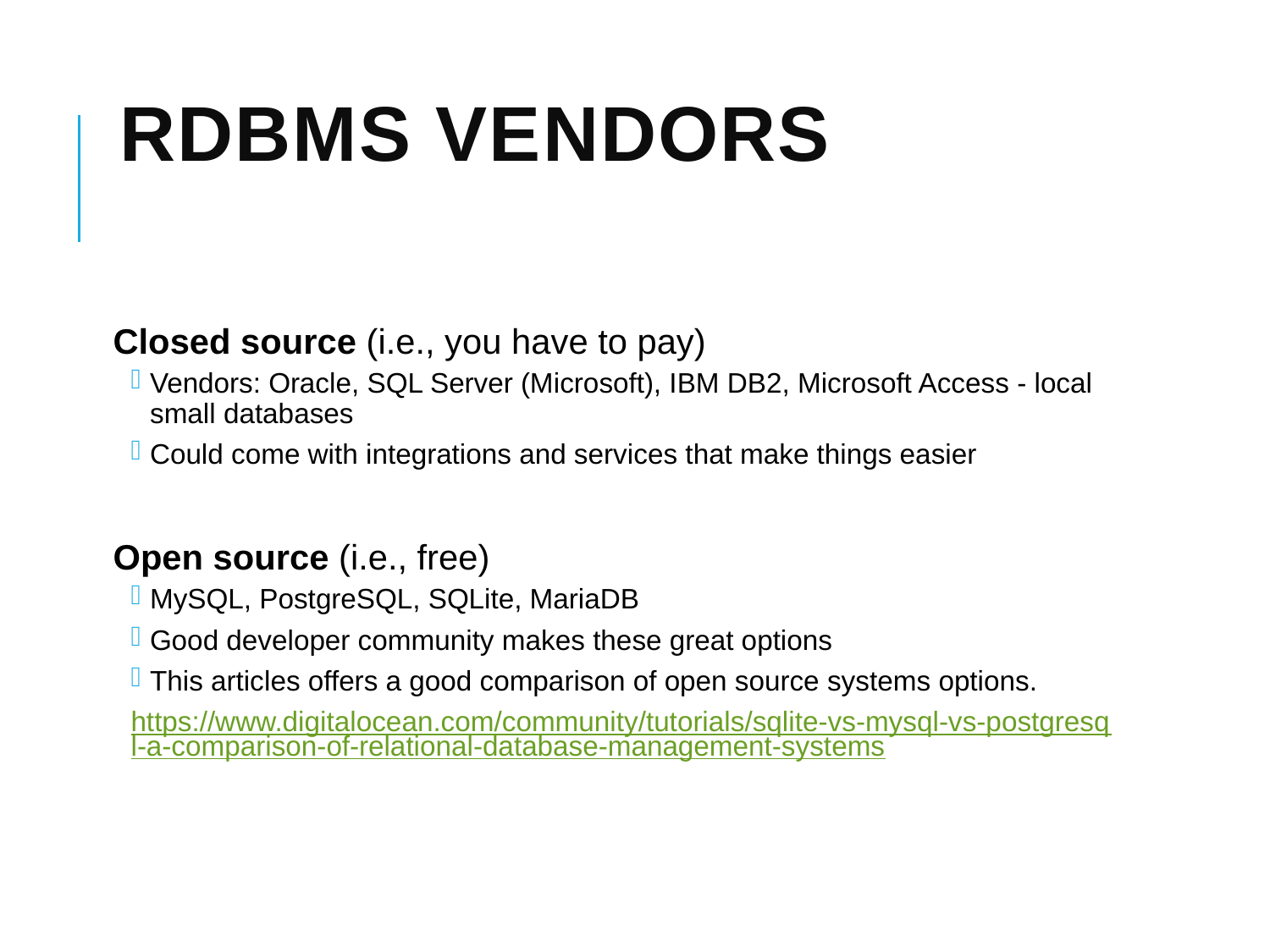

# RDBMS Vendors
Closed source (i.e., you have to pay)
Vendors: Oracle, SQL Server (Microsoft), IBM DB2, Microsoft Access - local small databases
Could come with integrations and services that make things easier

Open source (i.e., free)
MySQL, PostgreSQL, SQLite, MariaDB
Good developer community makes these great options
This articles offers a good comparison of open source systems options.
https://www.digitalocean.com/community/tutorials/sqlite-vs-mysql-vs-postgresql-a-comparison-of-relational-database-management-systems